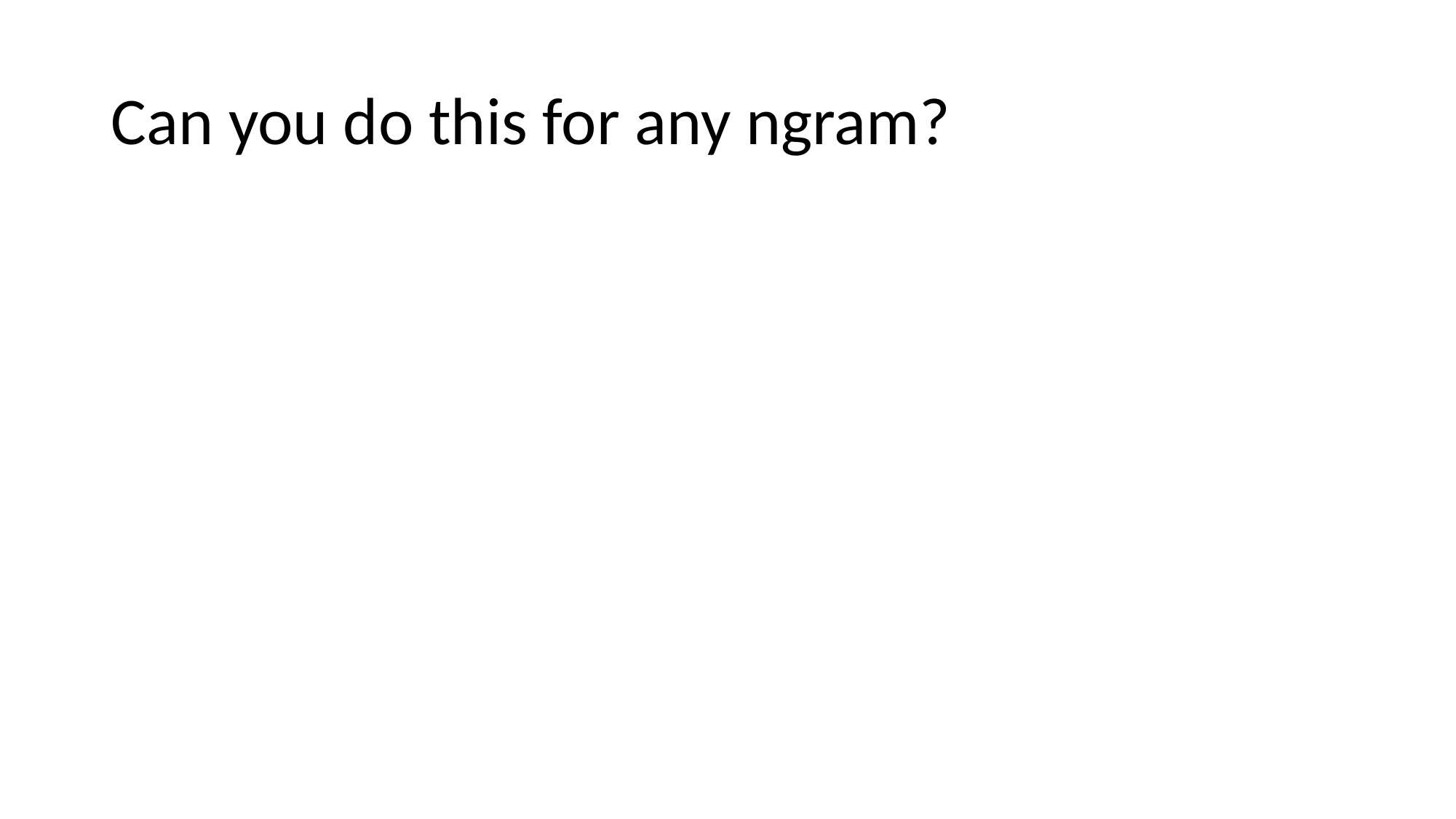

# Can you do this for any ngram?